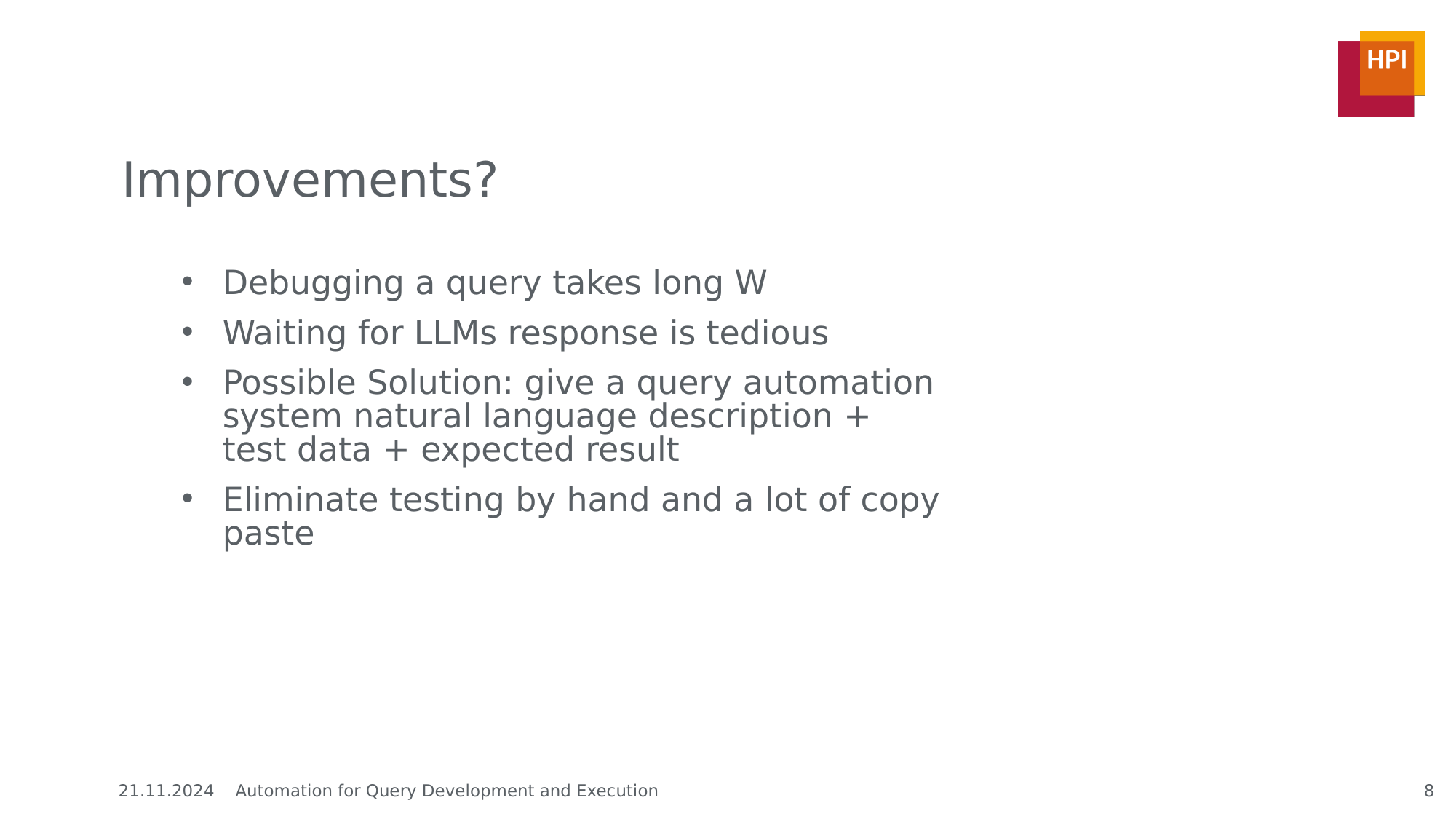

# Improvements?
Debugging a query takes long W
Waiting for LLMs response is tedious
Possible Solution: give a query automation system natural language description + test data + expected result
Eliminate testing by hand and a lot of copy paste

8
21.11.2024
Automation for Query Development and Execution